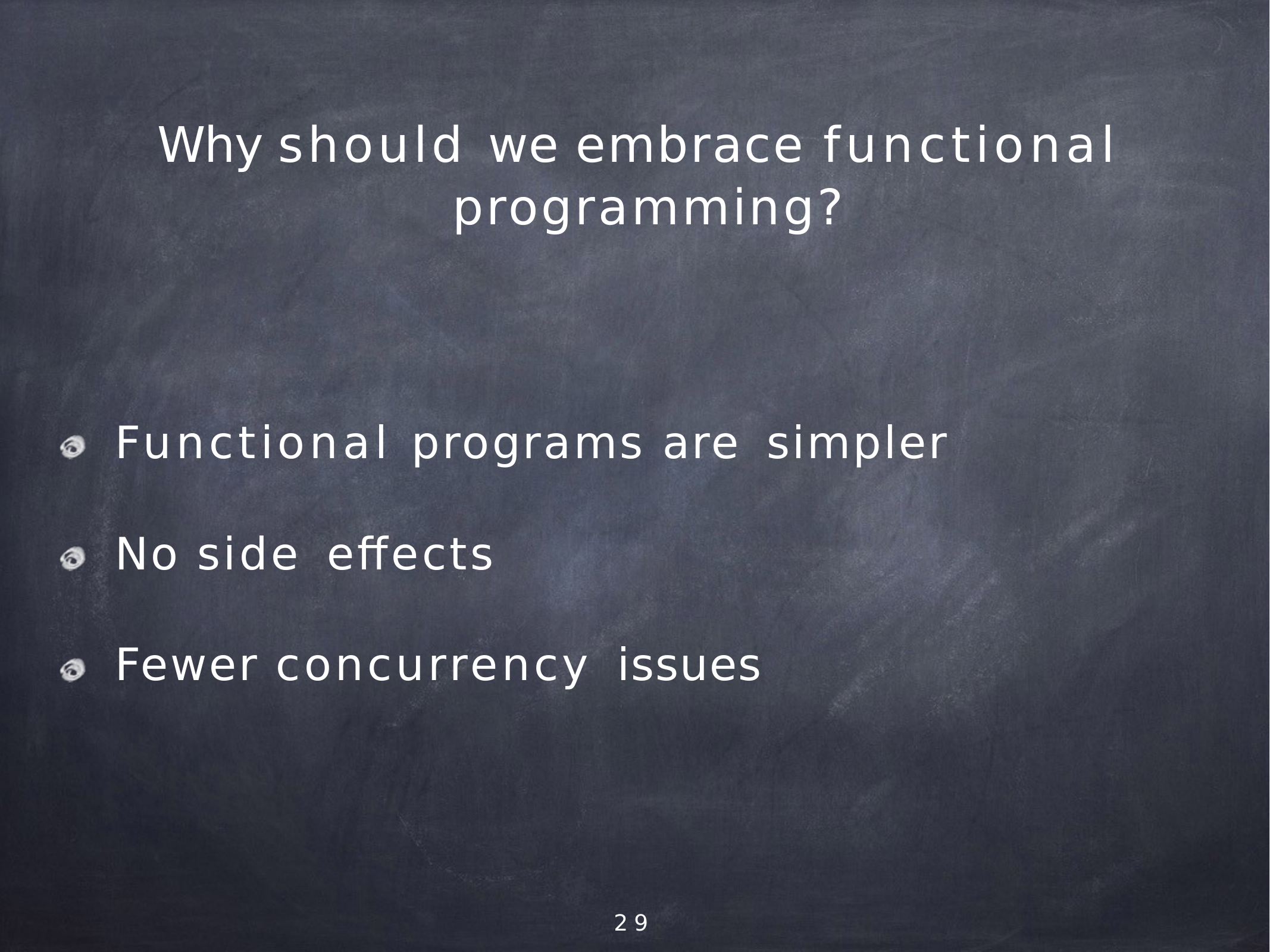

# Why should we embrace functional  programming?
Functional programs are simpler

No side effects

Fewer concurrency issues

29